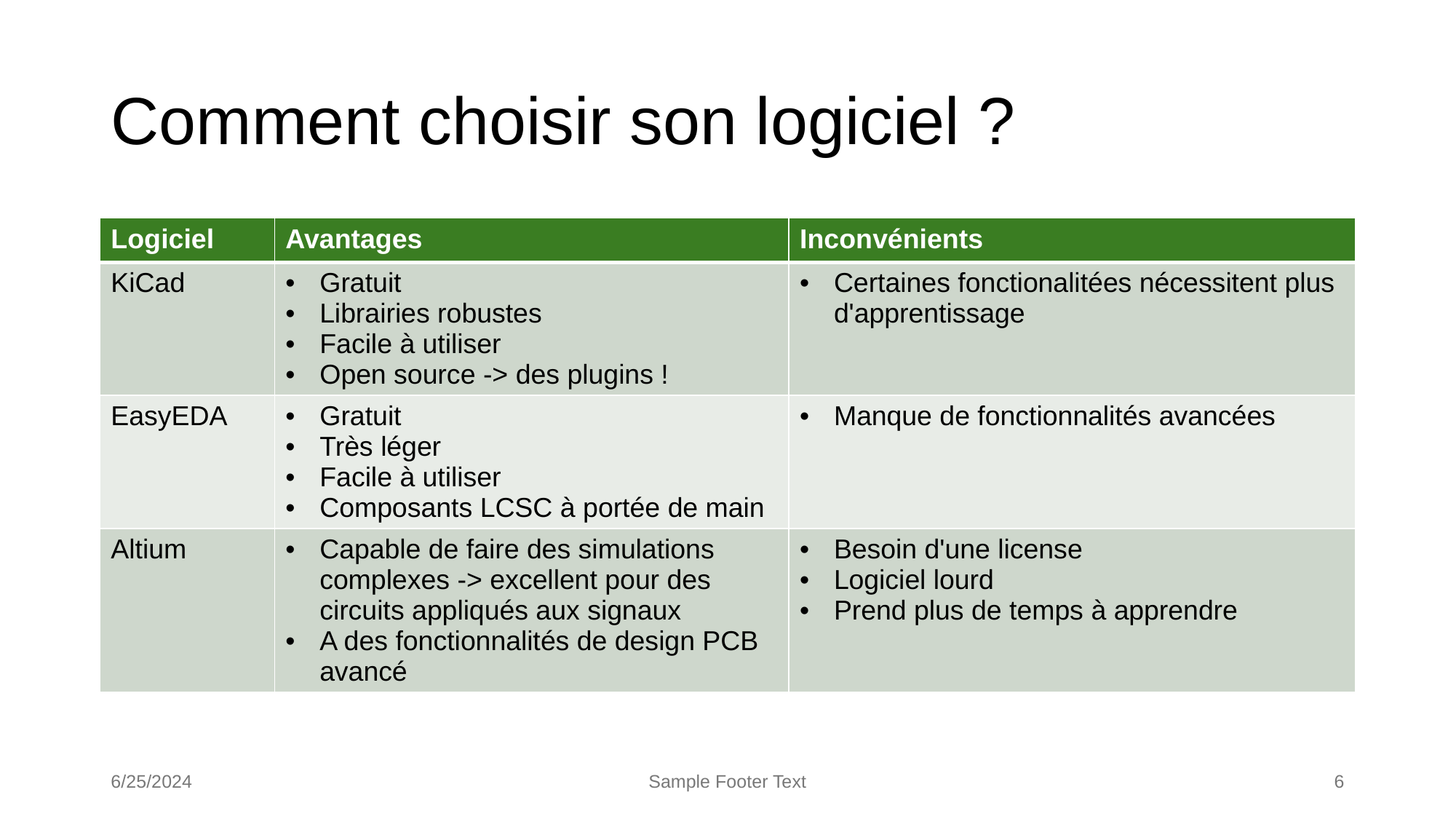

# Comment choisir son logiciel ?
| Logiciel | Avantages | Inconvénients |
| --- | --- | --- |
| KiCad | Gratuit Librairies robustes Facile à utiliser Open source -> des plugins ! | Certaines fonctionalitées nécessitent plus d'apprentissage |
| EasyEDA | Gratuit Très léger Facile à utiliser Composants LCSC à portée de main | Manque de fonctionnalités avancées |
| Altium | Capable de faire des simulations complexes -> excellent pour des circuits appliqués aux signaux A des fonctionnalités de design PCB avancé | Besoin d'une license Logiciel lourd Prend plus de temps à apprendre |
6/25/2024
Sample Footer Text
6